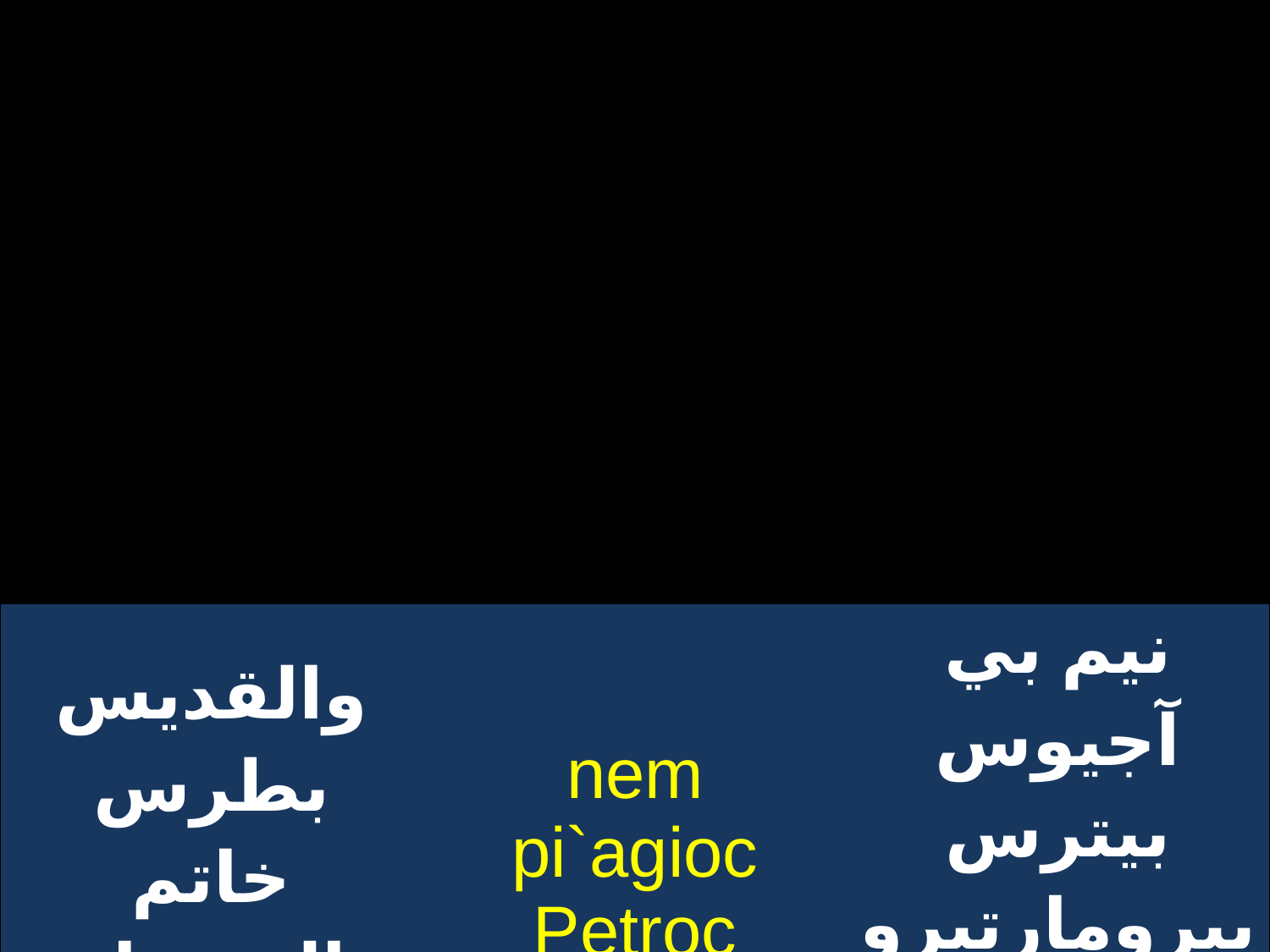

| والقديس بطرس خاتم الشهداء ورئيس الكهنة | nem pi`agioc Petroc ieromarturoc piarxh`ereuc | نيم بي آجيوس بيترس يبرومارتيروس بي أرشي إرفس |
| --- | --- | --- |